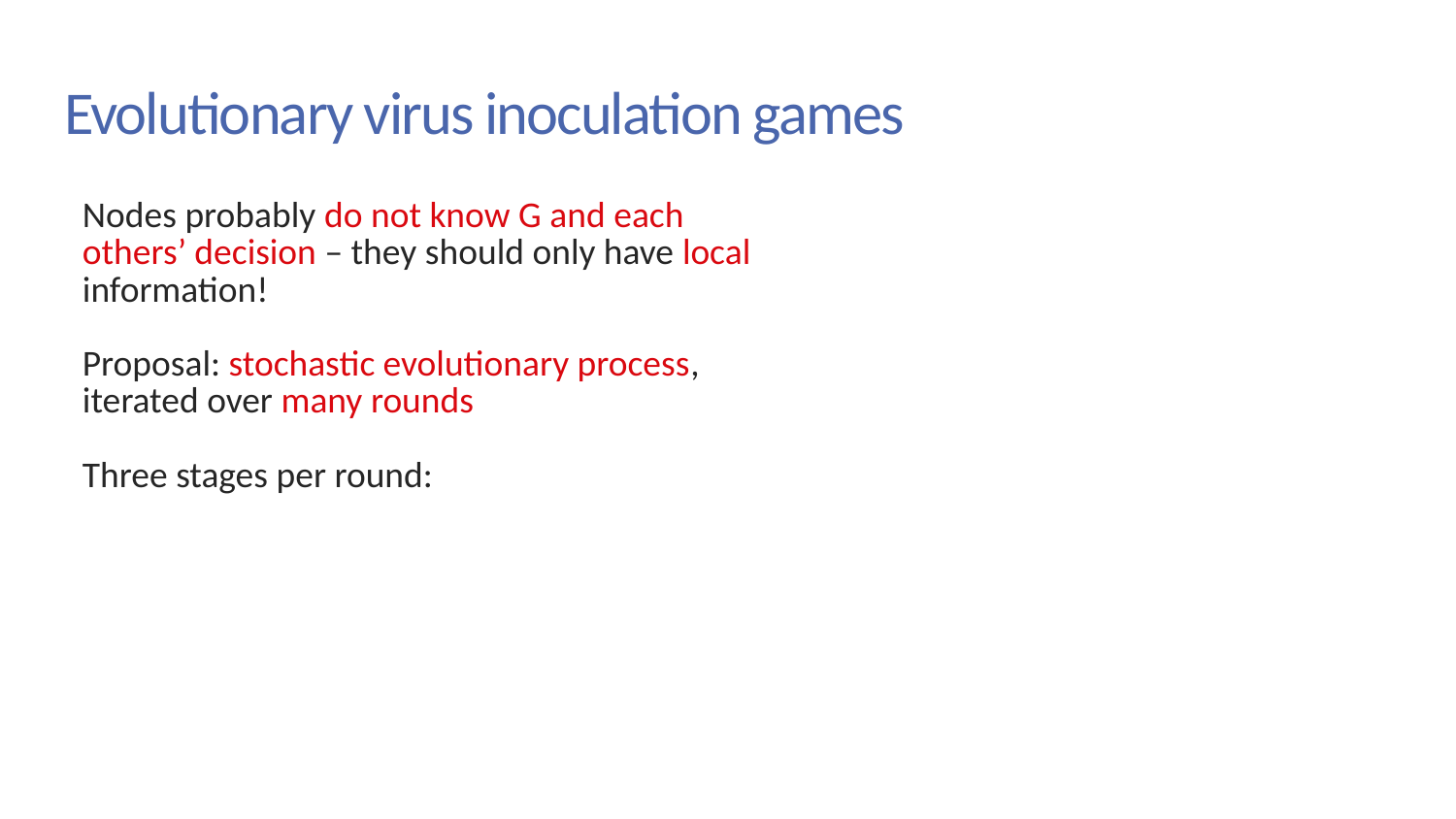

# Evolutionary virus inoculation games
Nodes probably do not know G and each others’ decision – they should only have local information!

Proposal: stochastic evolutionary process, iterated over many rounds

Three stages per round: